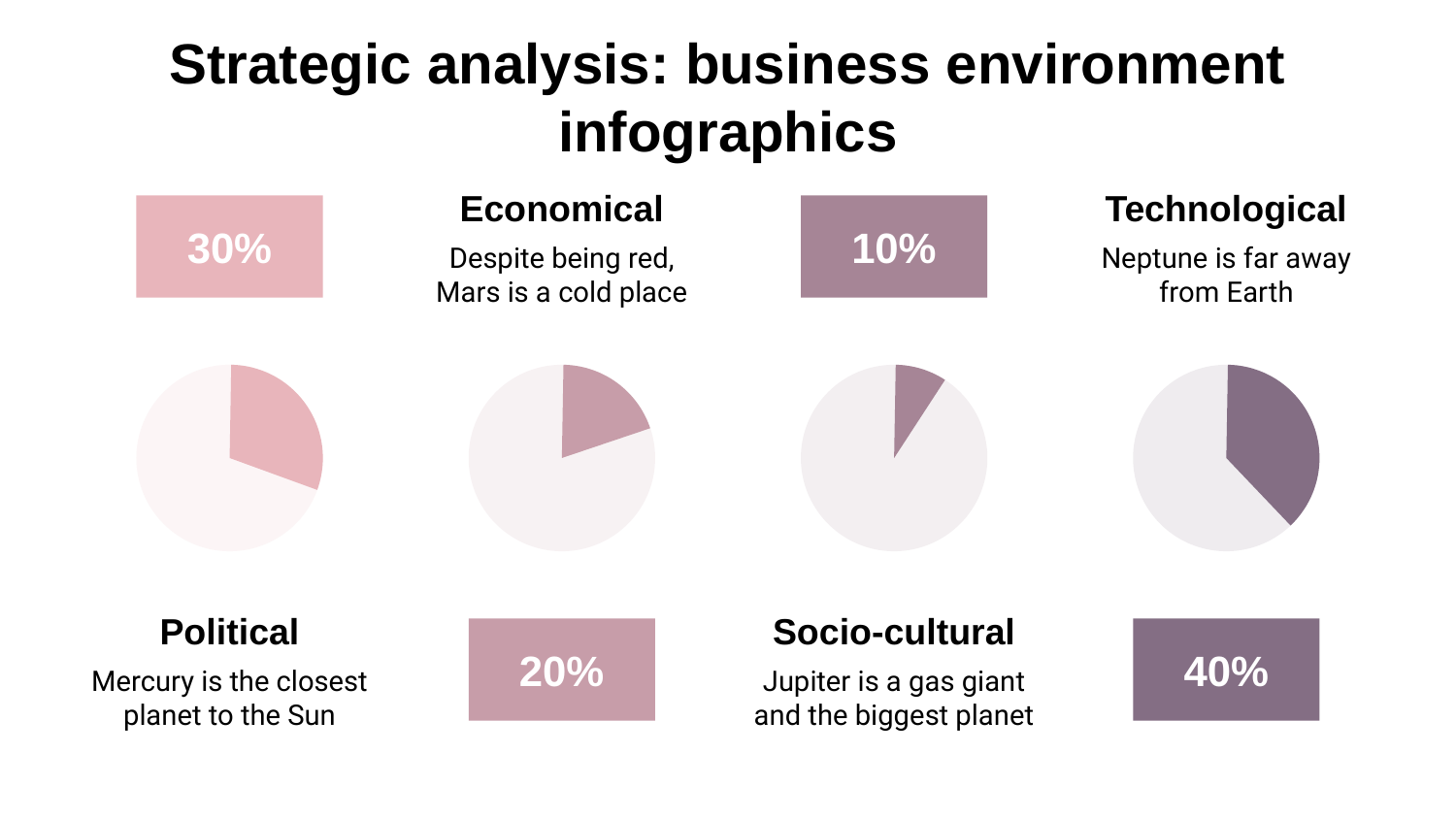

# Strategic analysis: business environment infographics
Economical
Despite being red, Mars is a cold place
20%
Technological
Neptune is far away from Earth
40%
30%
Political
Mercury is the closest planet to the Sun
10%
Socio-cultural
Jupiter is a gas giant and the biggest planet